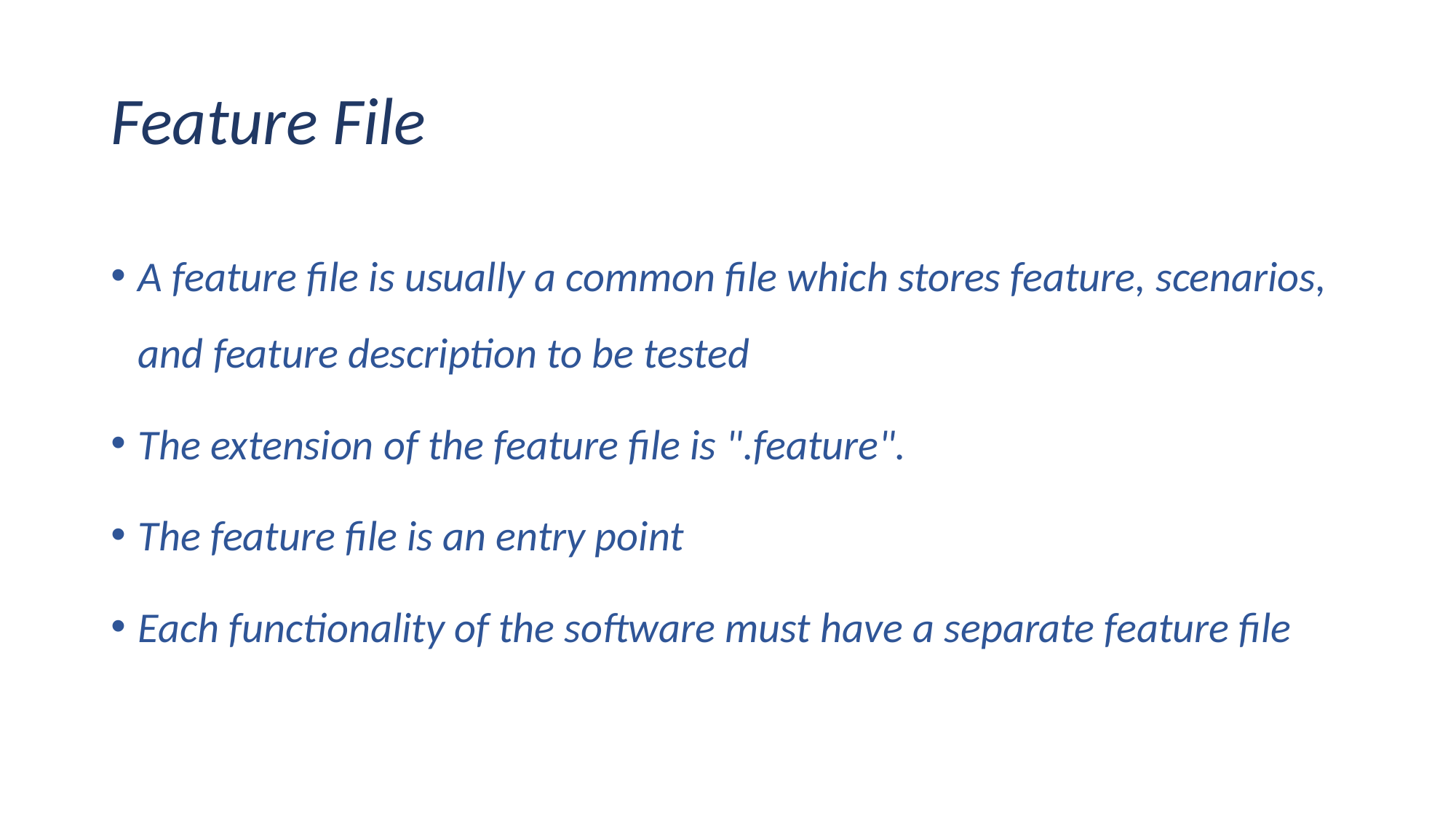

# Feature File
A feature file is usually a common file which stores feature, scenarios, and feature description to be tested
The extension of the feature file is ".feature".
The feature file is an entry point
Each functionality of the software must have a separate feature file